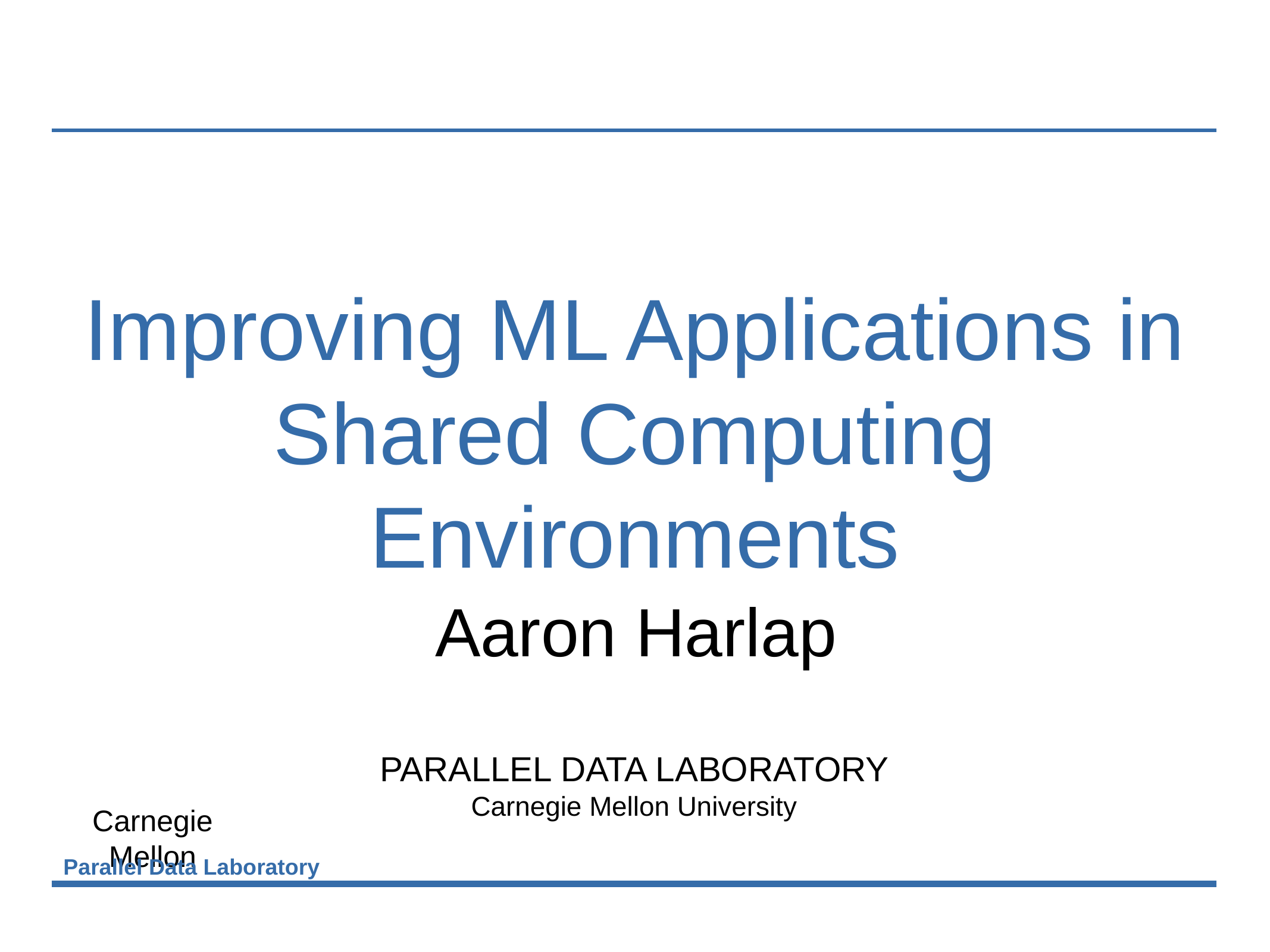

# Improving ML Applications in Shared Computing Environments
Aaron Harlap